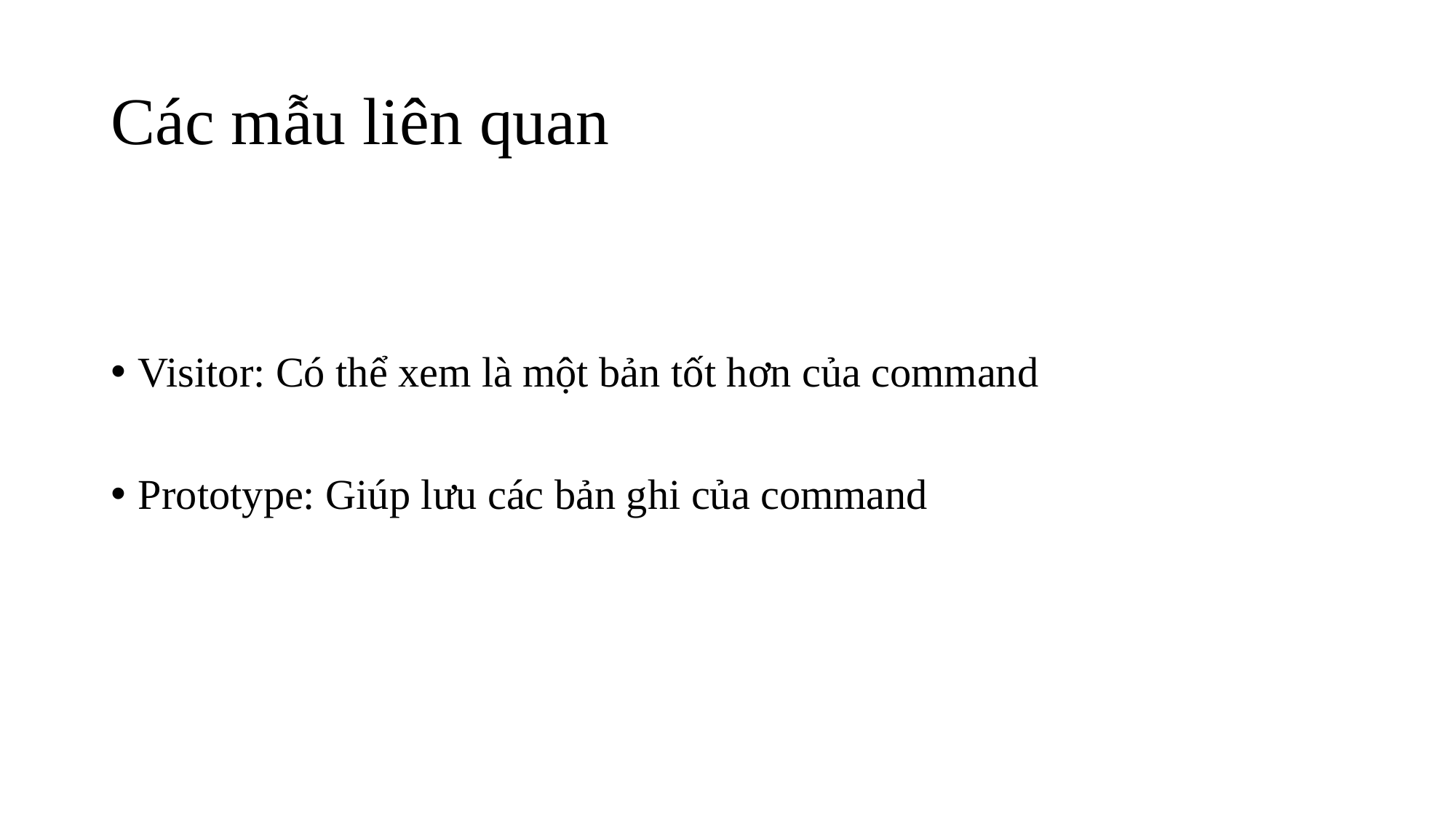

# Các mẫu liên quan

Visitor: Có thể xem là một bản tốt hơn của command

Prototype: Giúp lưu các bản ghi của command